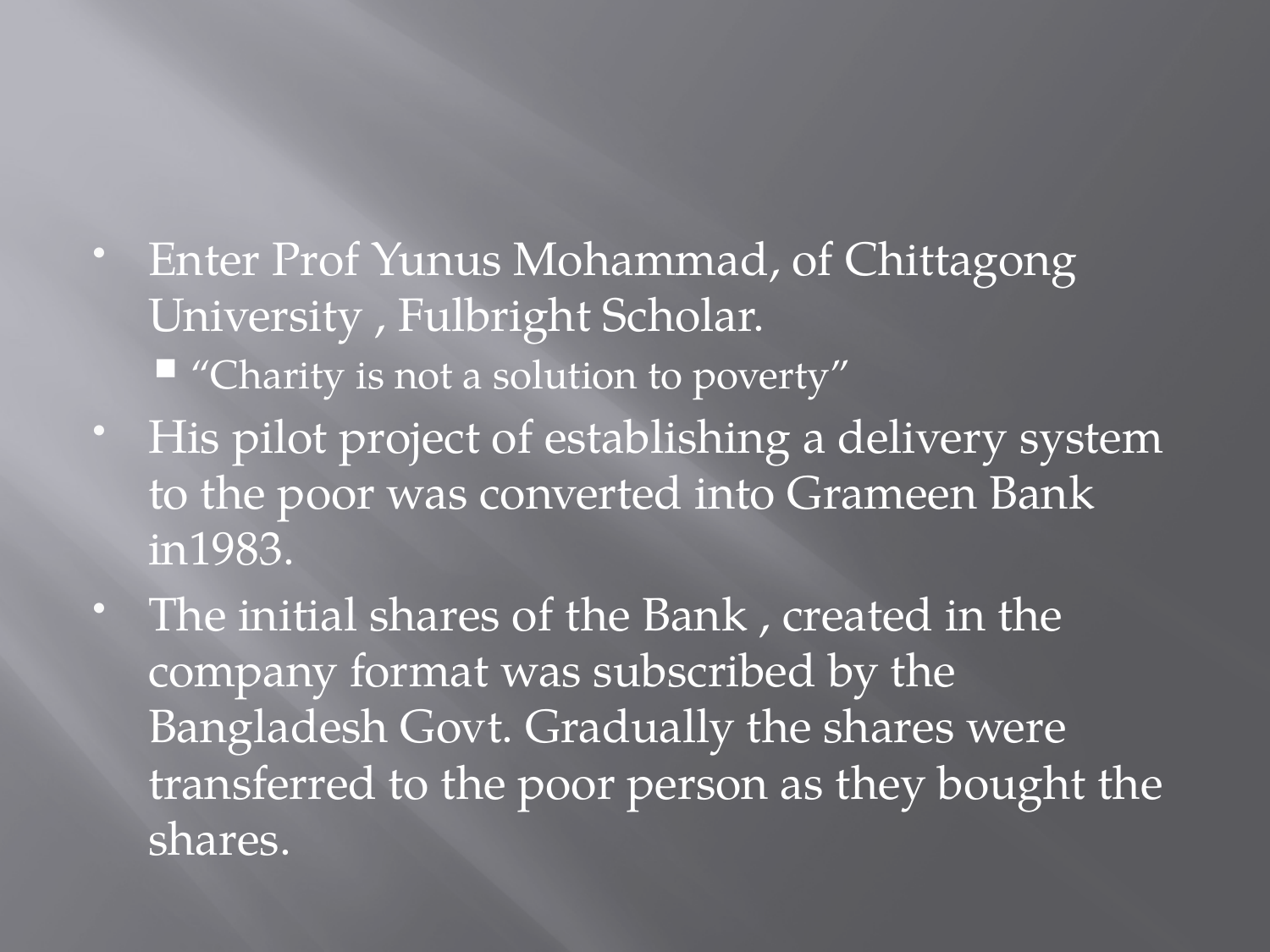

#
Enter Prof Yunus Mohammad, of Chittagong University , Fulbright Scholar.
“Charity is not a solution to poverty”
His pilot project of establishing a delivery system to the poor was converted into Grameen Bank in1983.
The initial shares of the Bank , created in the company format was subscribed by the Bangladesh Govt. Gradually the shares were transferred to the poor person as they bought the shares.